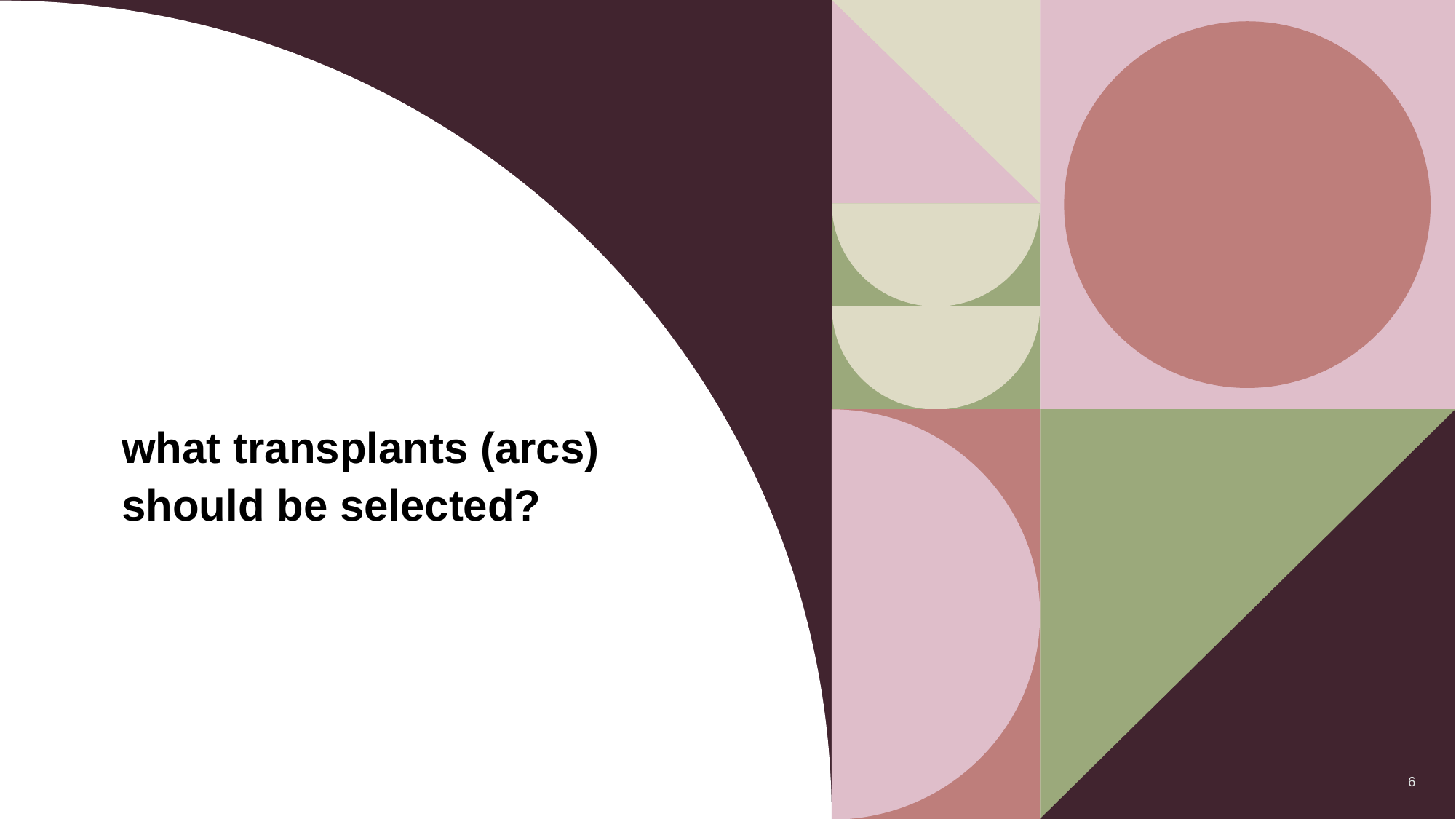

# what transplants (arcs) should be selected?

6